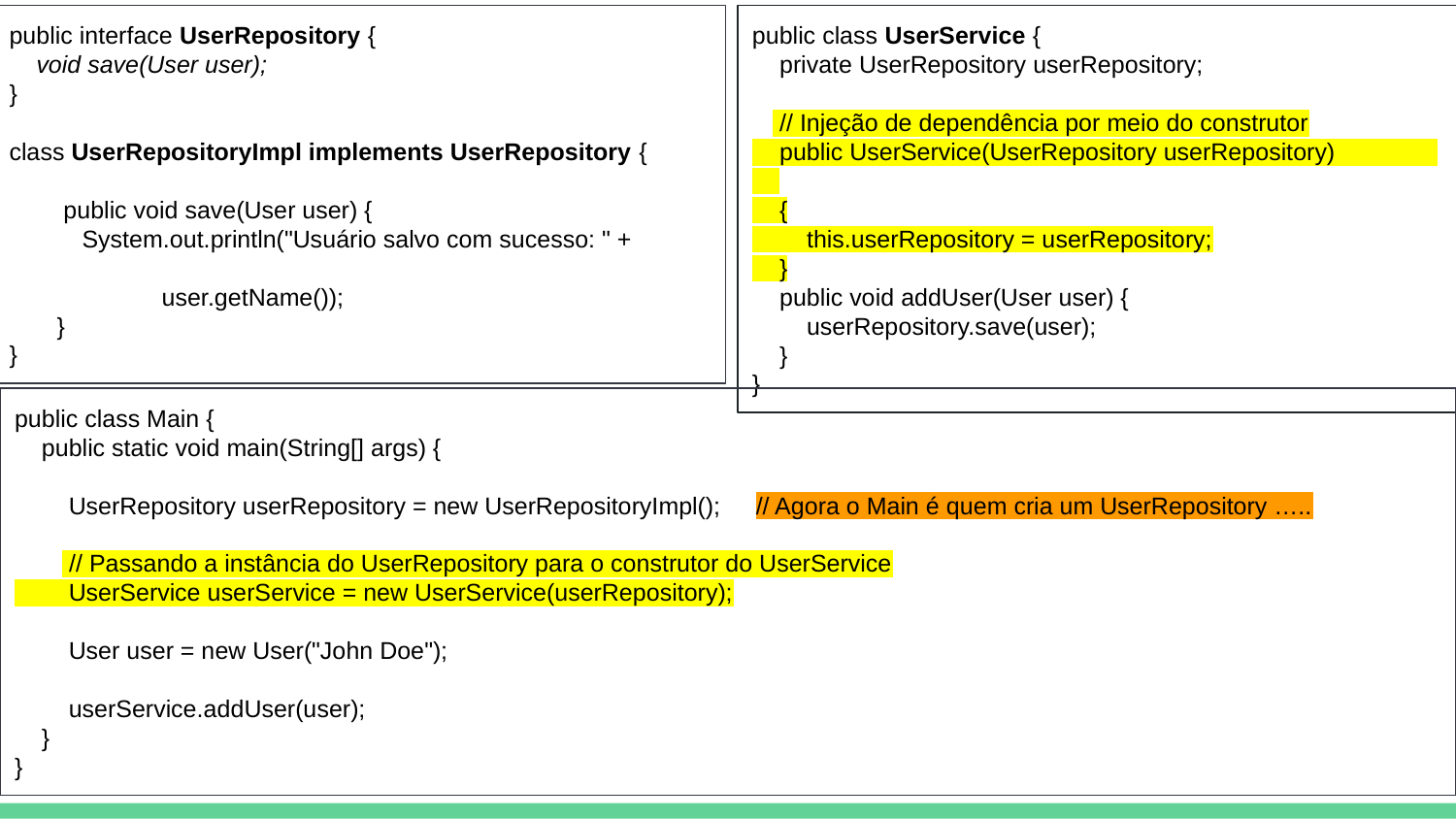

public interface UserRepository {
    void save(User user);
}

class UserRepositoryImpl implements UserRepository {

        public void save(User user) {
System.out.println("Usuário salvo com sucesso: " +
					 user.getName());
       }
}
public class UserService {
    private UserRepository userRepository;

    // Injeção de dependência por meio do construtor
    public UserService(UserRepository userRepository)
    {
        this.userRepository = userRepository;
    }
    public void addUser(User user) {
        userRepository.save(user);
    }
}
public class Main {
    public static void main(String[] args) {

        UserRepository userRepository = new UserRepositoryImpl();     // Agora o Main é quem cria um UserRepository …..

        // Passando a instância do UserRepository para o construtor do UserService
        UserService userService = new UserService(userRepository);

        User user = new User("John Doe");

        userService.addUser(user);
    }
}